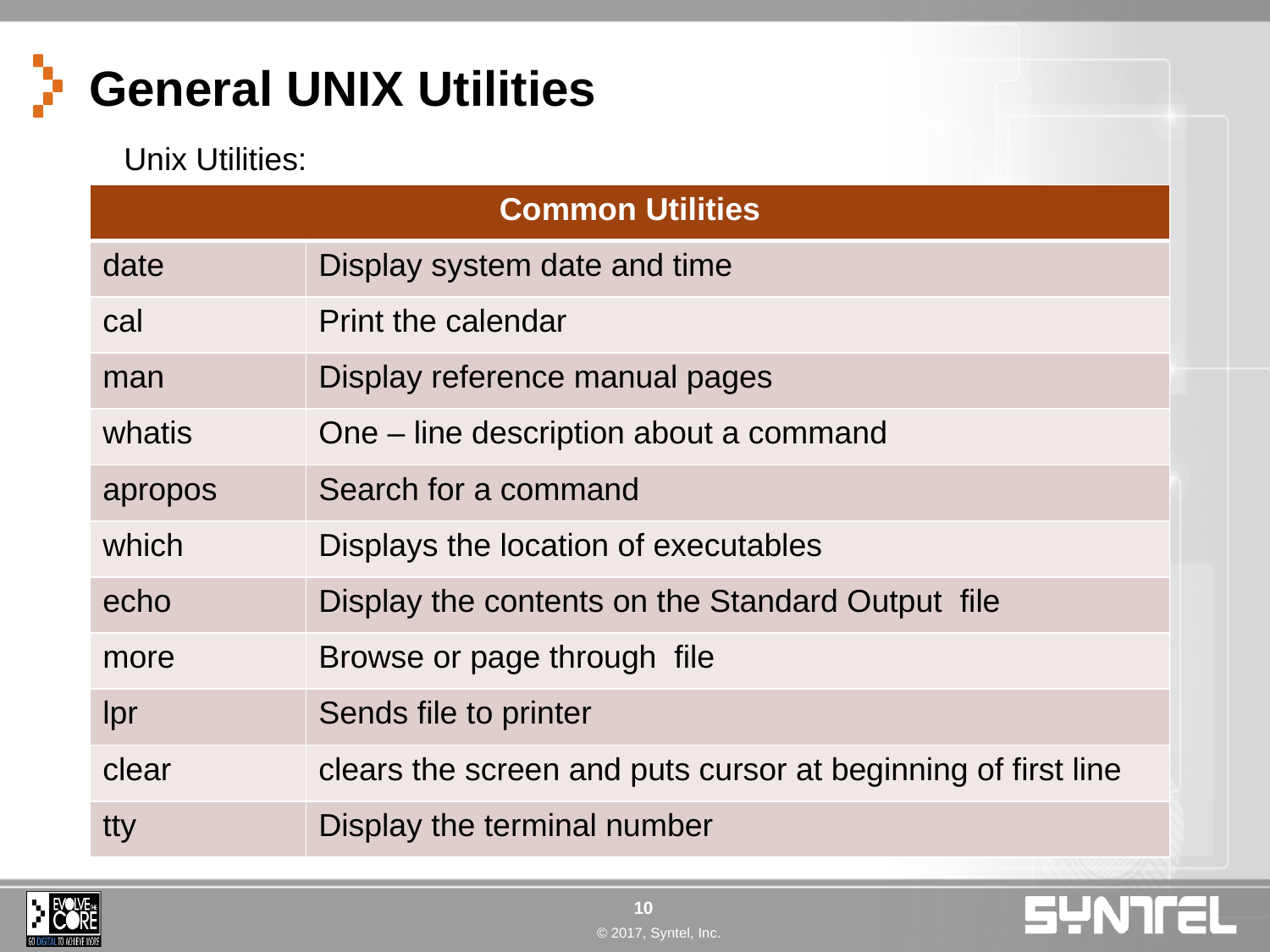

# General UNIX Utilities
Unix Utilities:

| Common Utilities |  |
| --- | --- |
| date | Display system date and time |
| cal | Print the calendar |
| man | Display reference manual pages |
| whatis | One – line description about a command |
| apropos | Search for a command |
| which | Displays the location of executables |
| echo | Display the contents on the Standard Output file |
| more | Browse or page through file |
| lpr | Sends file to printer |
| clear | clears the screen and puts cursor at beginning of first line |
| tty | Display the terminal number |